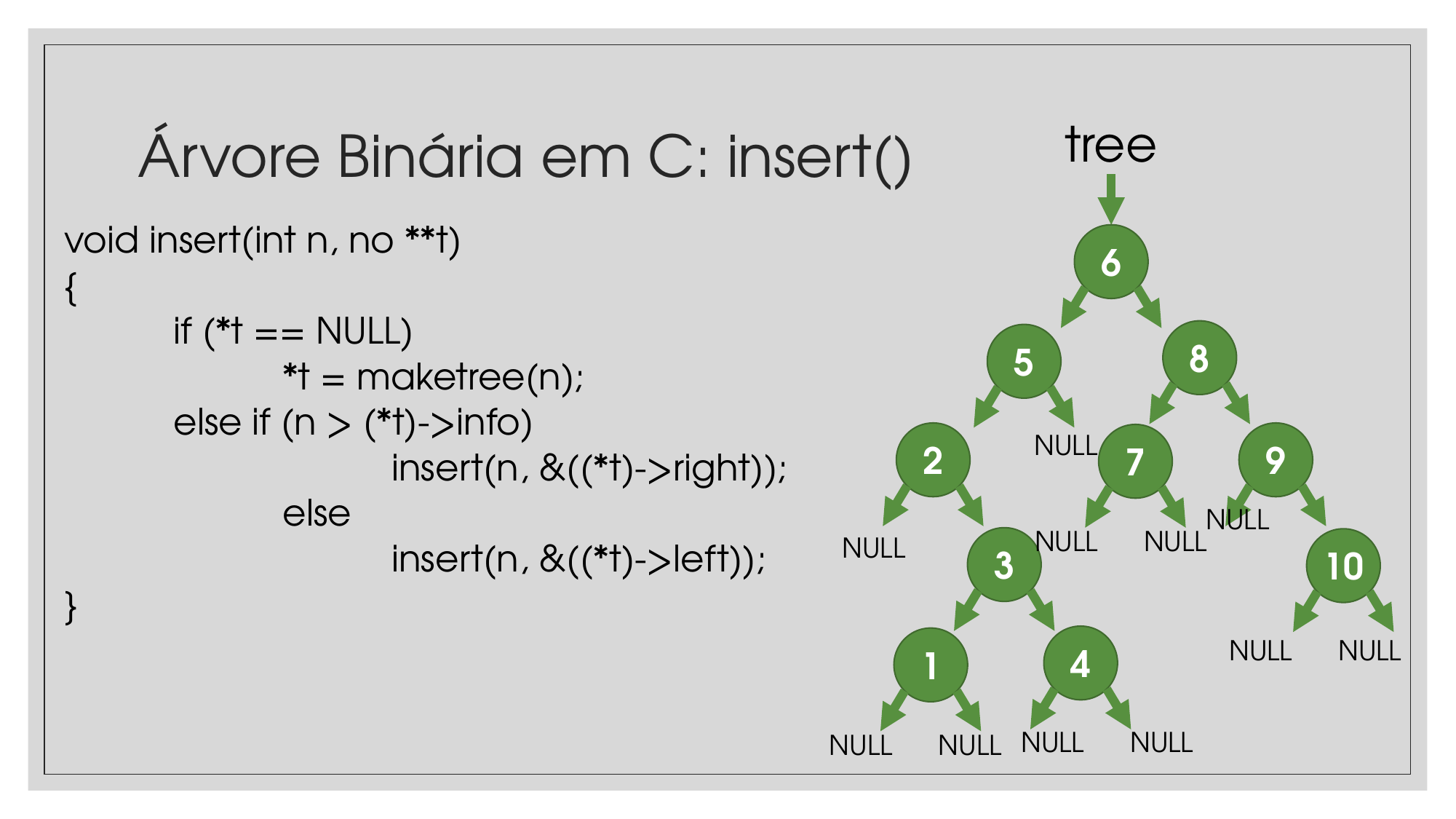

# Árvore Binária em C: insert()
tree

6
void insert(int n, no **t)
{
	if (*t == NULL)
		*t = maketree(n);
	else if (n > (*t)->info)
			insert(n, &((*t)->right));
		else
			insert(n, &((*t)->left));
}
8
5
NULL
2
9
7
NULL
NULL	NULL
NULL
3
10
4
1
NULL	NULL
NULL	NULL
NULL	NULL